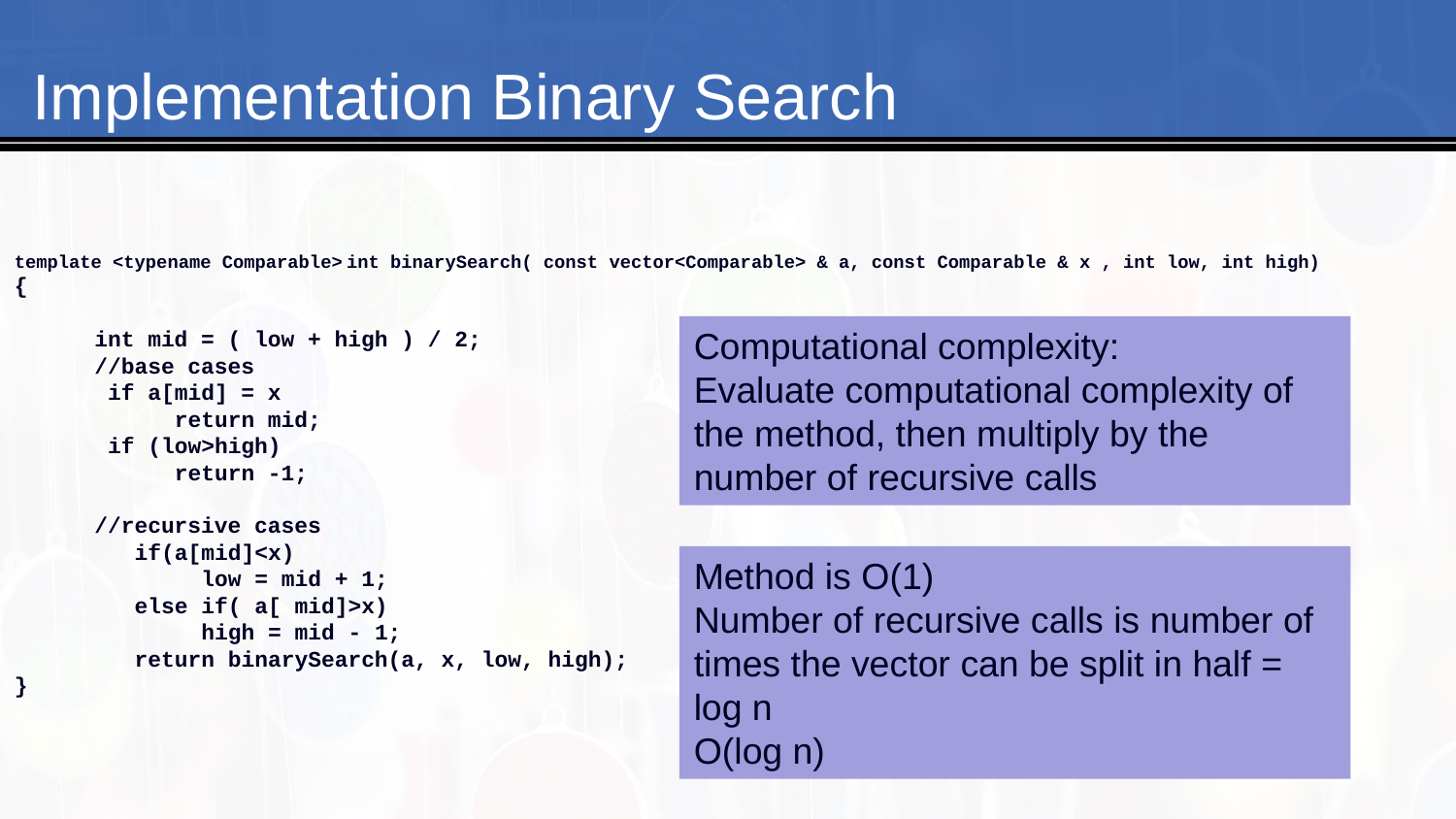

# 6
Implementation Binary Search

template <typename Comparable> int binarySearch( const vector<Comparable> & a, const Comparable & x , int low, int high)
{

      int mid = ( low + high ) / 2;
      //base cases
       if a[mid] = x
            return mid;
       if (low>high)
            return -1;

      //recursive cases
         if(a[mid]<x)
              low = mid + 1;
         else if( a[ mid]>x)
              high = mid - 1;
         return binarySearch(a, x, low, high);
}
Computational complexity:
Evaluate computational complexity of the method, then multiply by the number of recursive calls
Method is O(1)
Number of recursive calls is number of times the vector can be split in half = log n
O(log n)